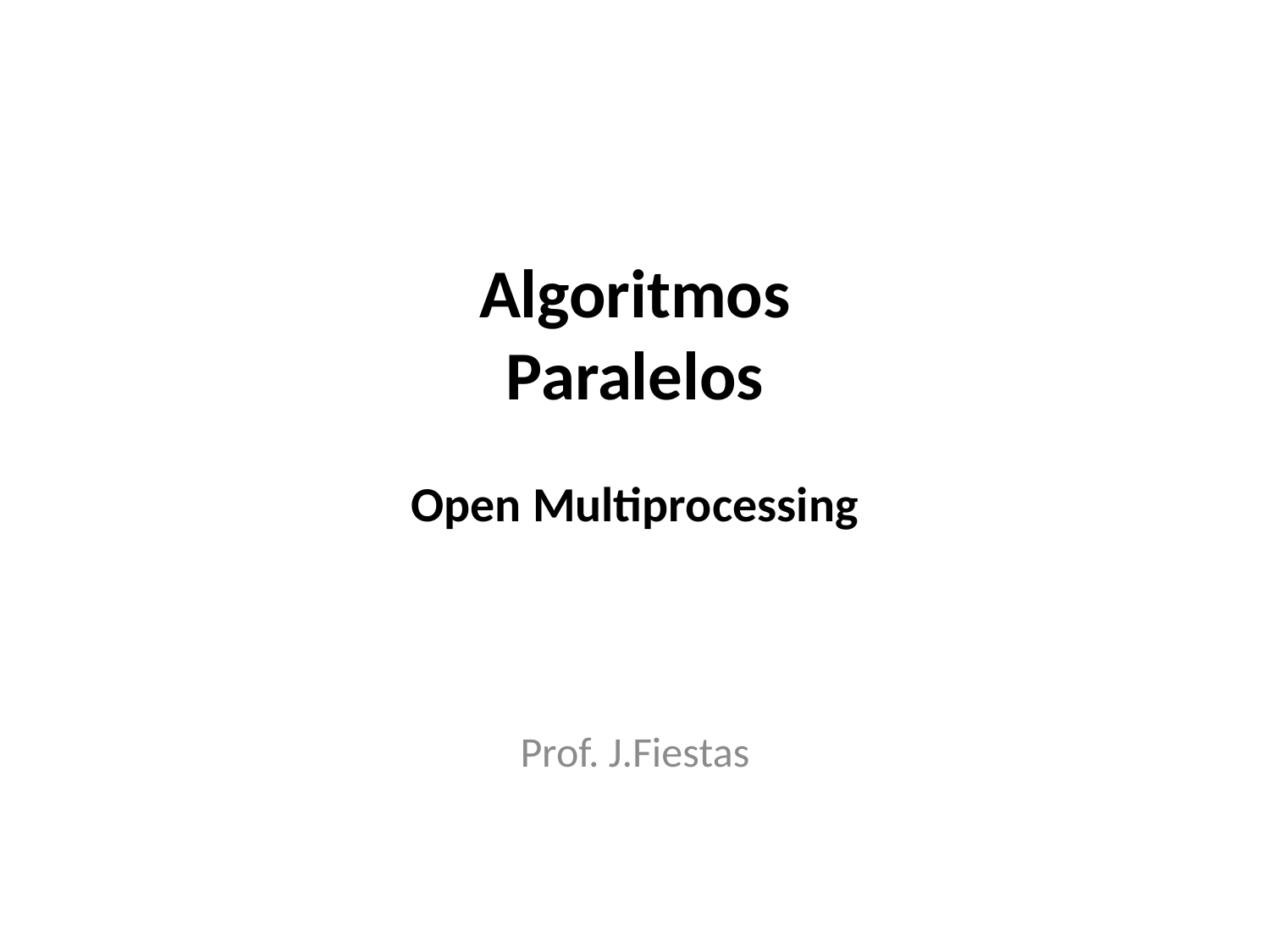

# Algoritmos Paralelos Open Multiprocessing
Prof. J.Fiestas